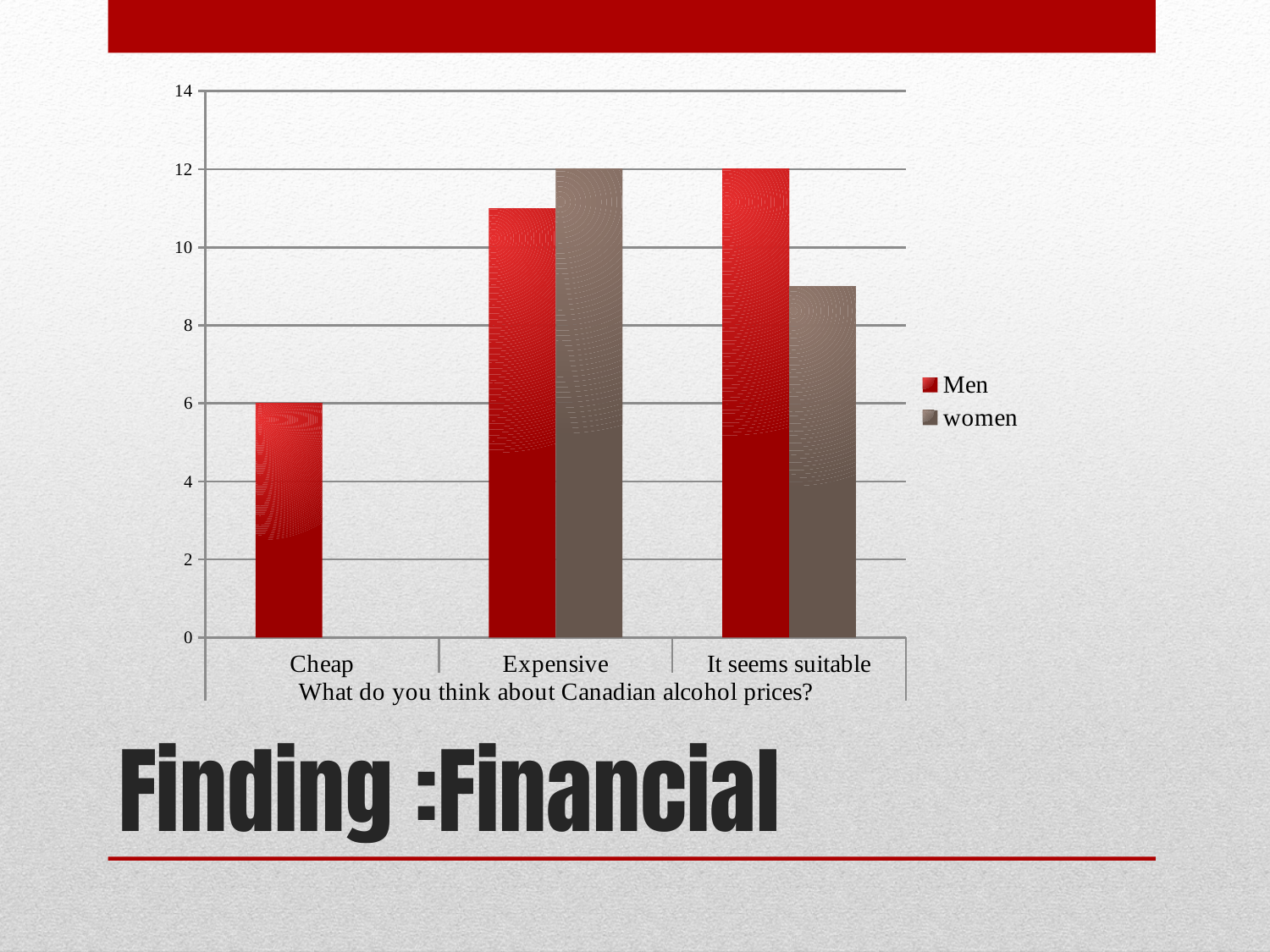

### Chart

| Category | Men | women |
|---|---|---|
| Cheap | 6.0 | 0.0 |
| Expensive | 11.0 | 12.0 |
| It seems suitable | 12.0 | 9.0 |

# Finding :Financial